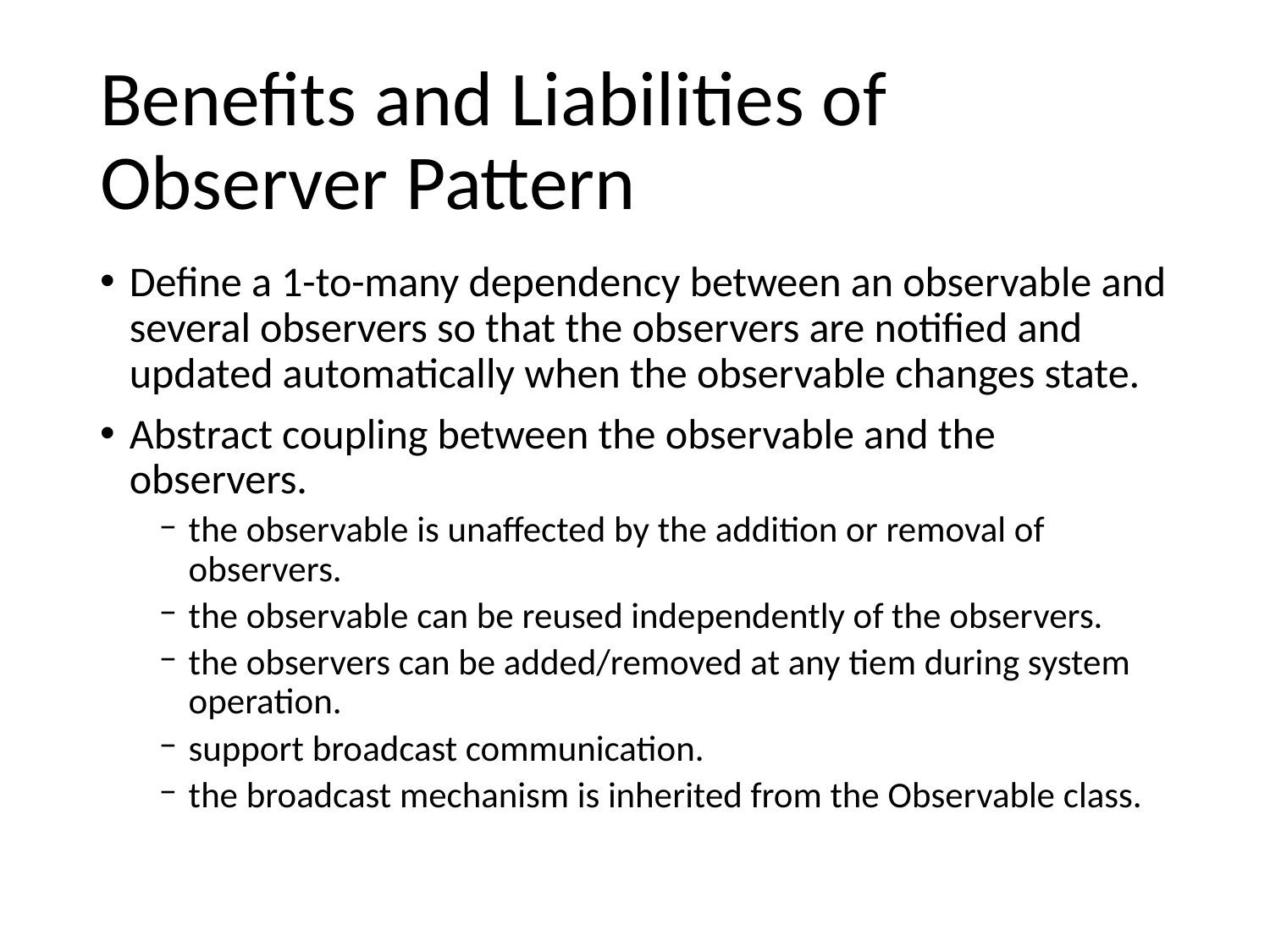

# Benefits and Liabilities of Observer Pattern
Define a 1-to-many dependency between an observable and several observers so that the observers are notified and updated automatically when the observable changes state.
Abstract coupling between the observable and the observers.
the observable is unaffected by the addition or removal of observers.
the observable can be reused independently of the observers.
the observers can be added/removed at any tiem during system operation.
support broadcast communication.
the broadcast mechanism is inherited from the Observable class.